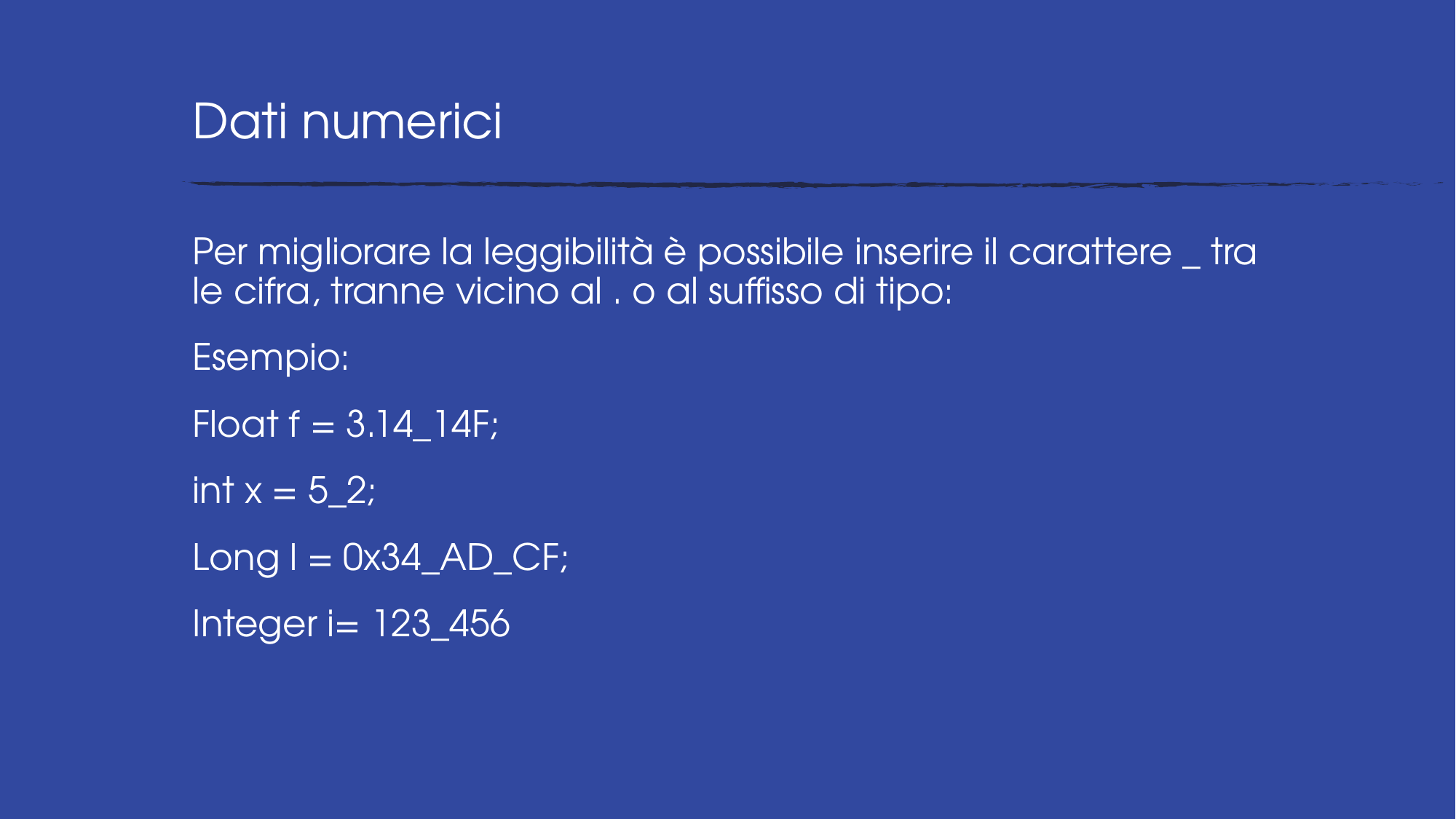

# Dati numerici
Per migliorare la leggibilità è possibile inserire il carattere _ tra le cifra, tranne vicino al . o al suffisso di tipo:
Esempio:
Float f = 3.14_14F;
int x = 5_2;
Long l = 0x34_AD_CF;
Integer i= 123_456